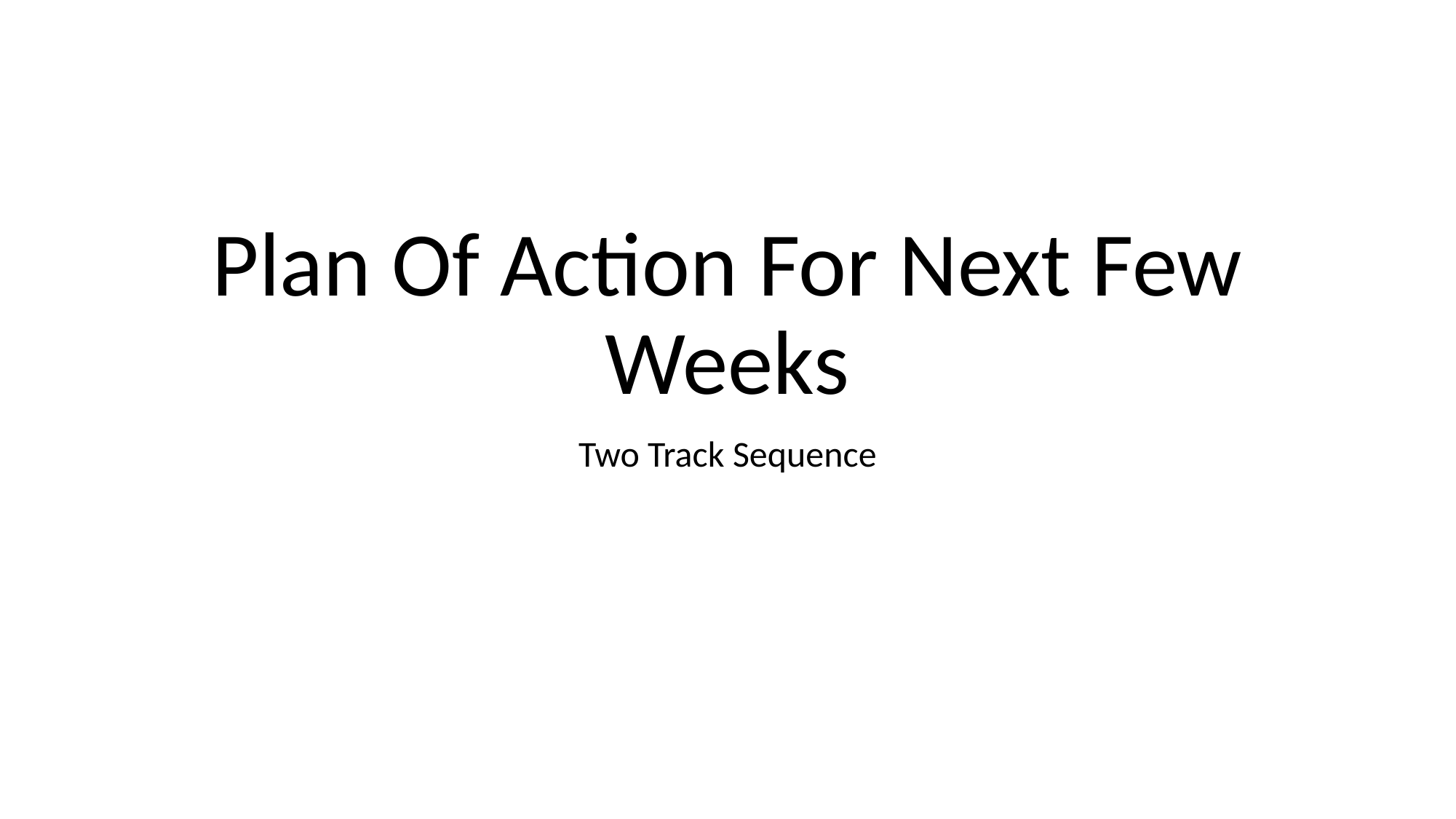

# Plan Of Action For Next Few Weeks
Two Track Sequence